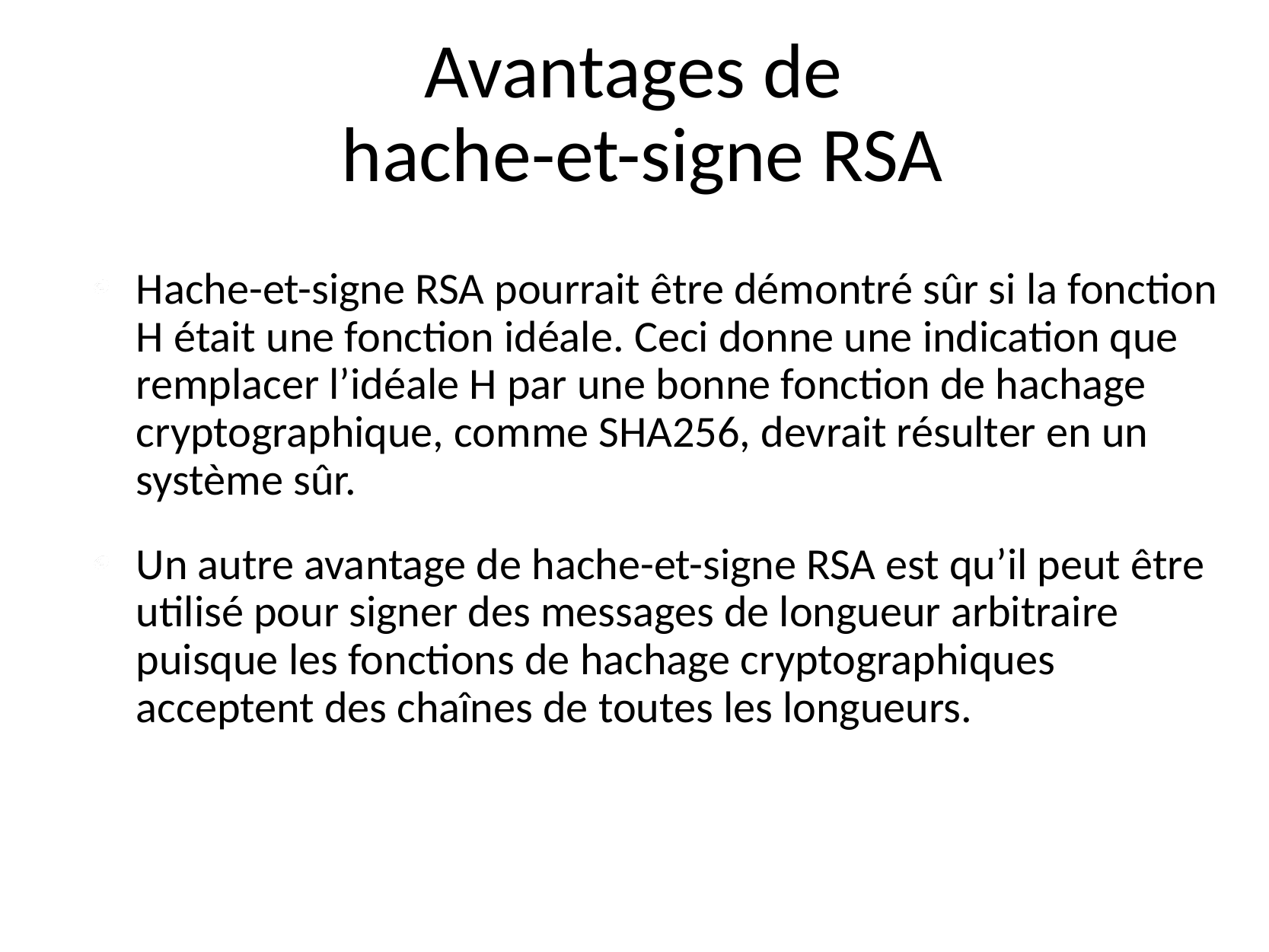

# Avantages de hache-et-signe RSA
Hache-et-signe RSA pourrait être démontré sûr si la fonction H était une fonction idéale. Ceci donne une indication que remplacer l’idéale H par une bonne fonction de hachage cryptographique, comme SHA256, devrait résulter en un système sûr.
Un autre avantage de hache-et-signe RSA est qu’il peut être utilisé pour signer des messages de longueur arbitraire puisque les fonctions de hachage cryptographiques acceptent des chaînes de toutes les longueurs.